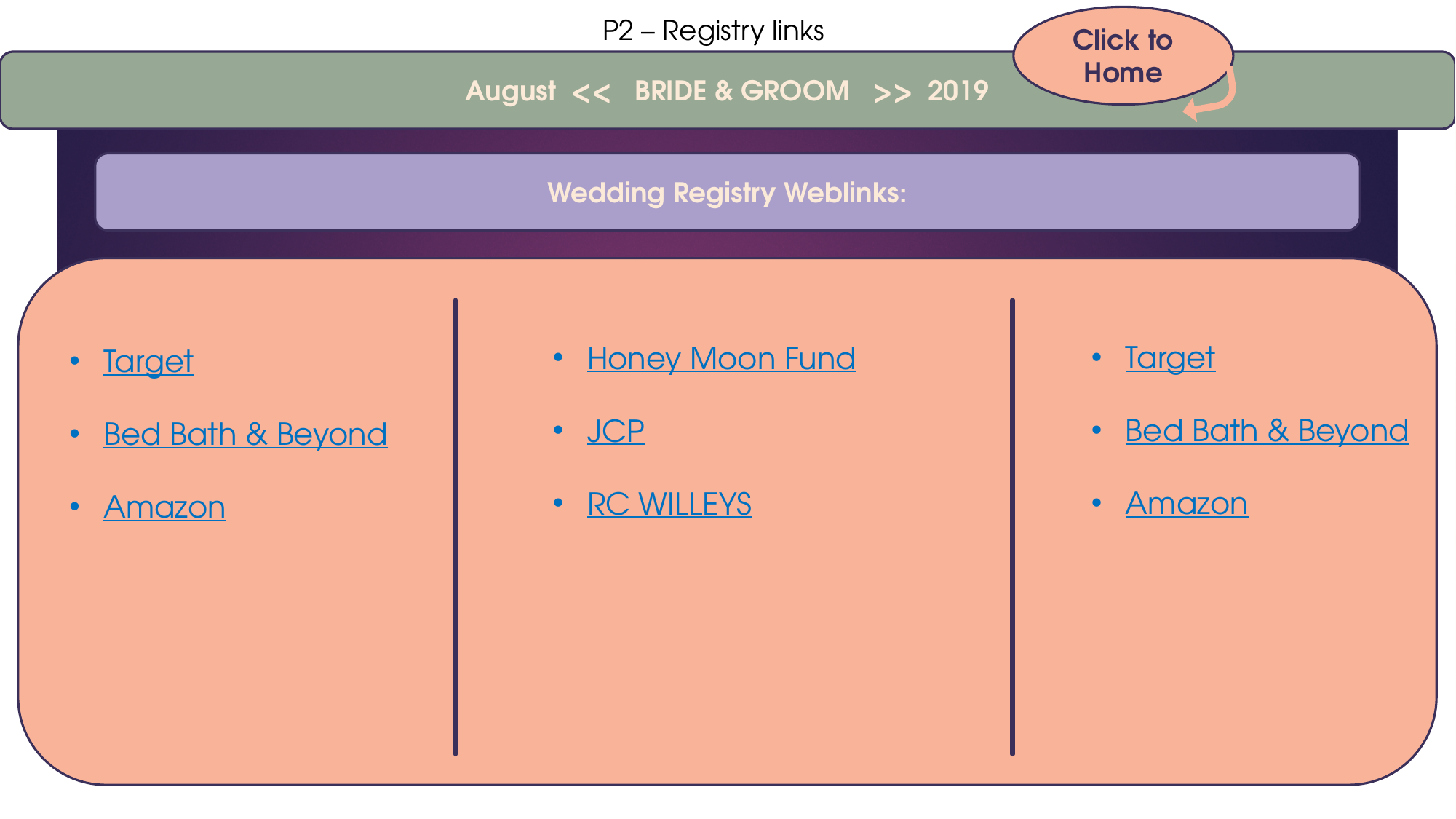

Click to Home
P2 – Registry links
August  <<   BRIDE & GROOM   >>  2019

Wedding Registry Weblinks:

Target
Bed Bath & Beyond
Amazon
Honey Moon Fund
JCP
RC WILLEYS
Target
Bed Bath & Beyond
Amazon